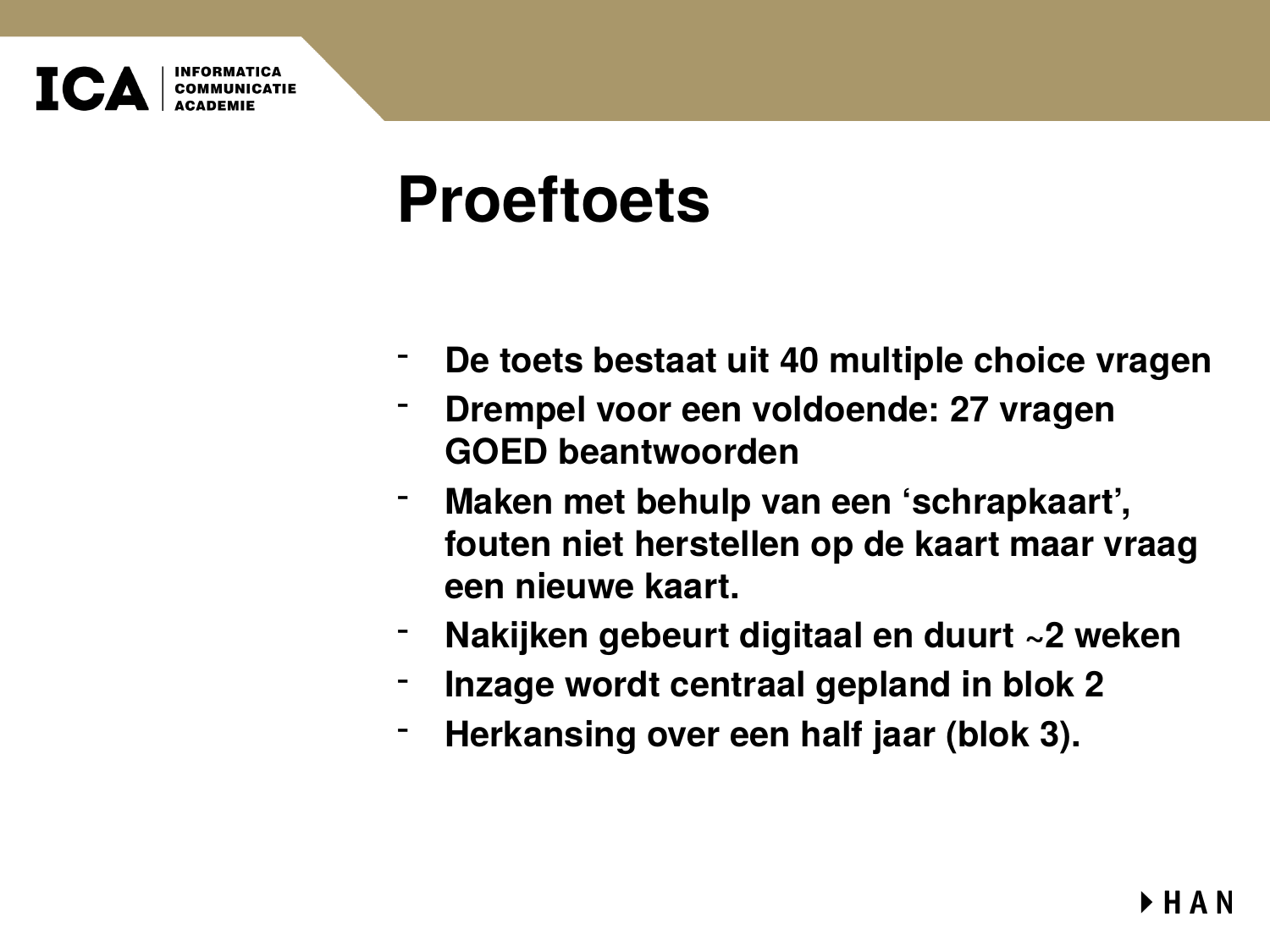

# Proeftoets

De toets bestaat uit 40 multiple choice vragen
Drempel voor een voldoende: 27 vragen GOED beantwoorden
Maken met behulp van een ‘schrapkaart’, fouten niet herstellen op de kaart maar vraag een nieuwe kaart.
Nakijken gebeurt digitaal en duurt ~2 weken
Inzage wordt centraal gepland in blok 2
Herkansing over een half jaar (blok 3).